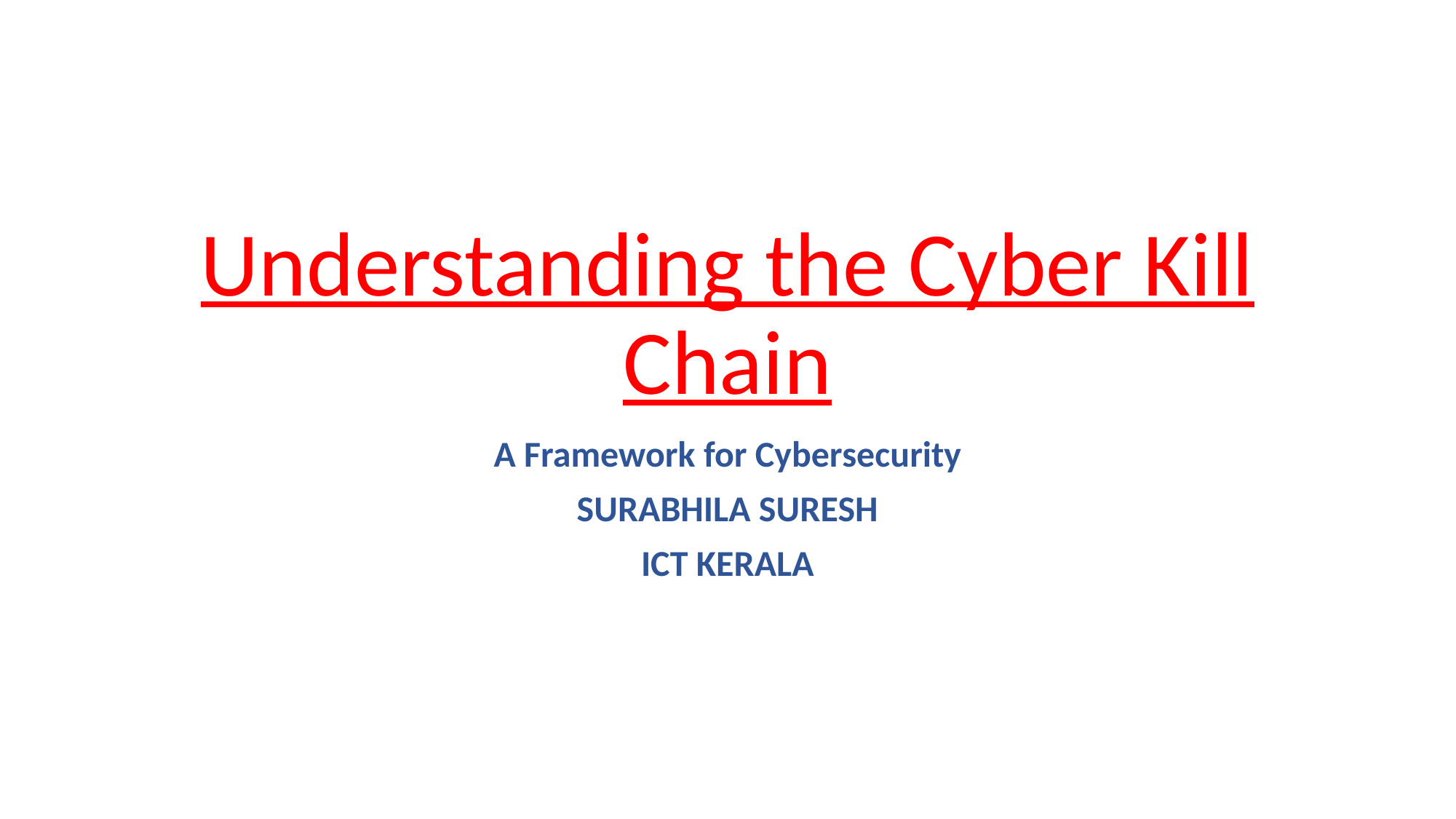

# Understanding the Cyber Kill Chain
A Framework for Cybersecurity
SURABHILA SURESH
ICT KERALA